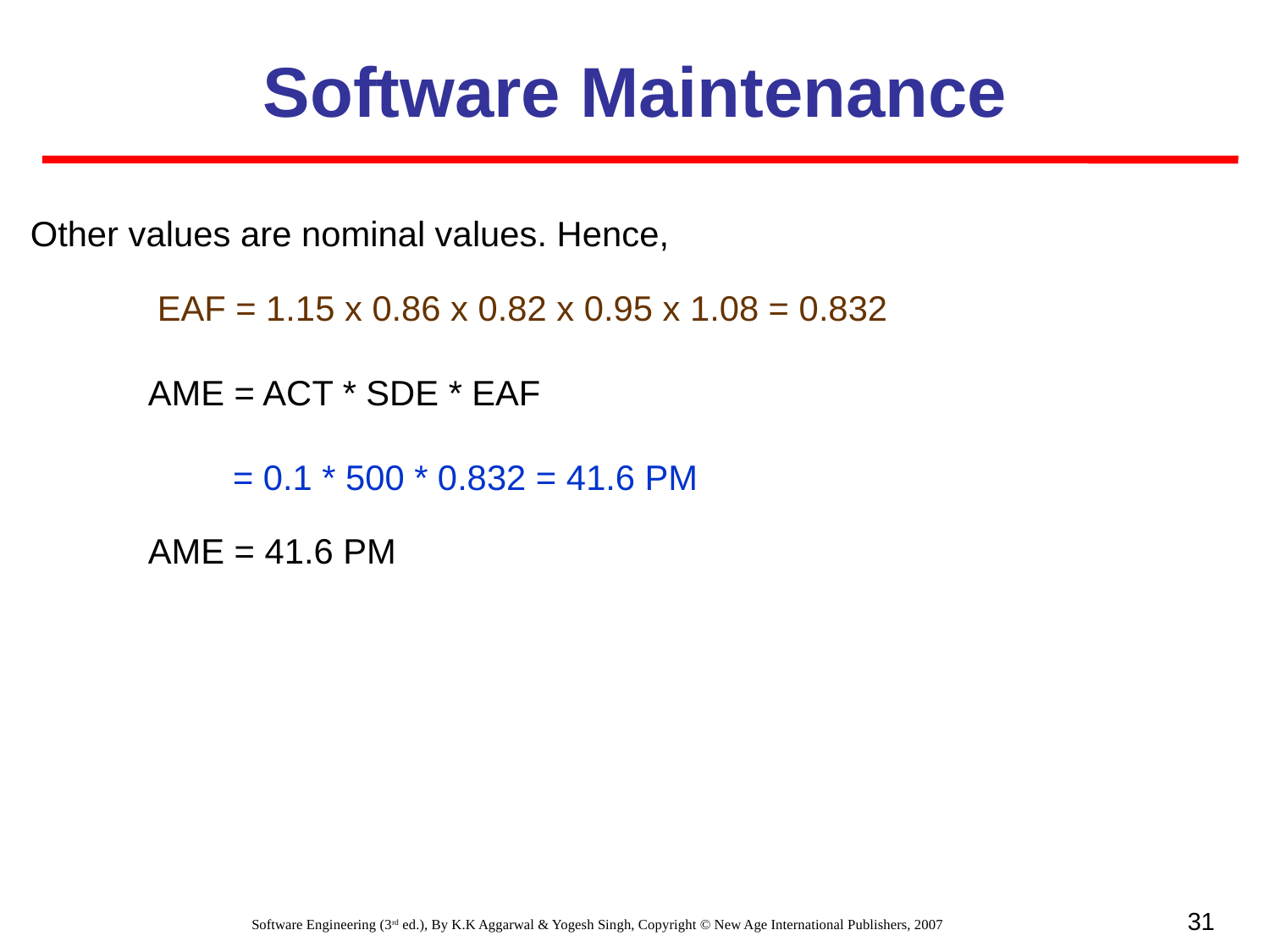

Software Maintenance

Other values are nominal values. Hence,
EAF = 1.15 x 0.86 x 0.82 x 0.95 x 1.08 = 0.832
AME = ACT * SDE * EAF
= 0.1 * 500 * 0.832 = 41.6 PM
AME = 41.6 PM
31